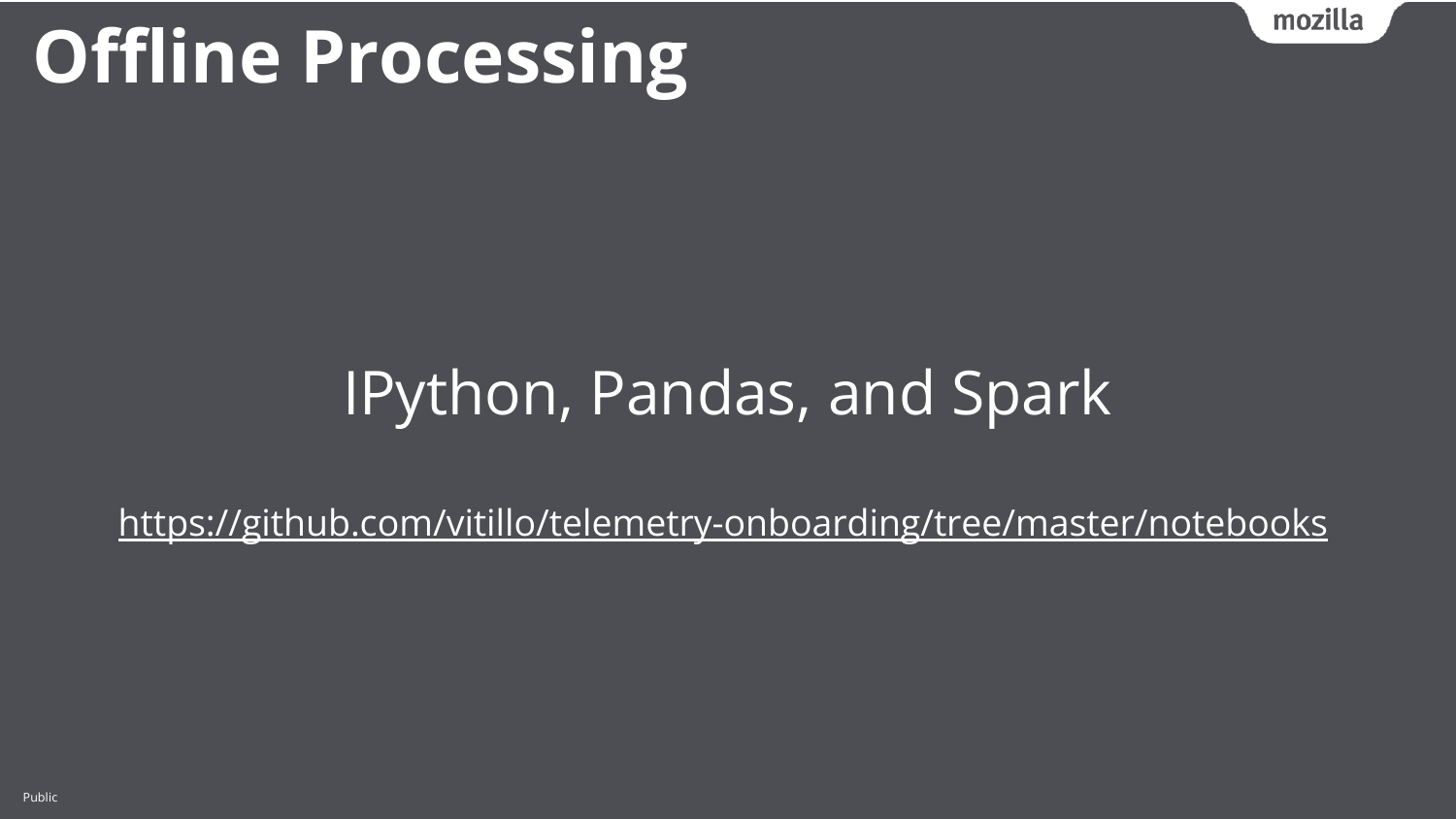

Offline Processing
IPython, Pandas, and Spark

https://github.com/vitillo/telemetry-onboarding/tree/master/notebooks